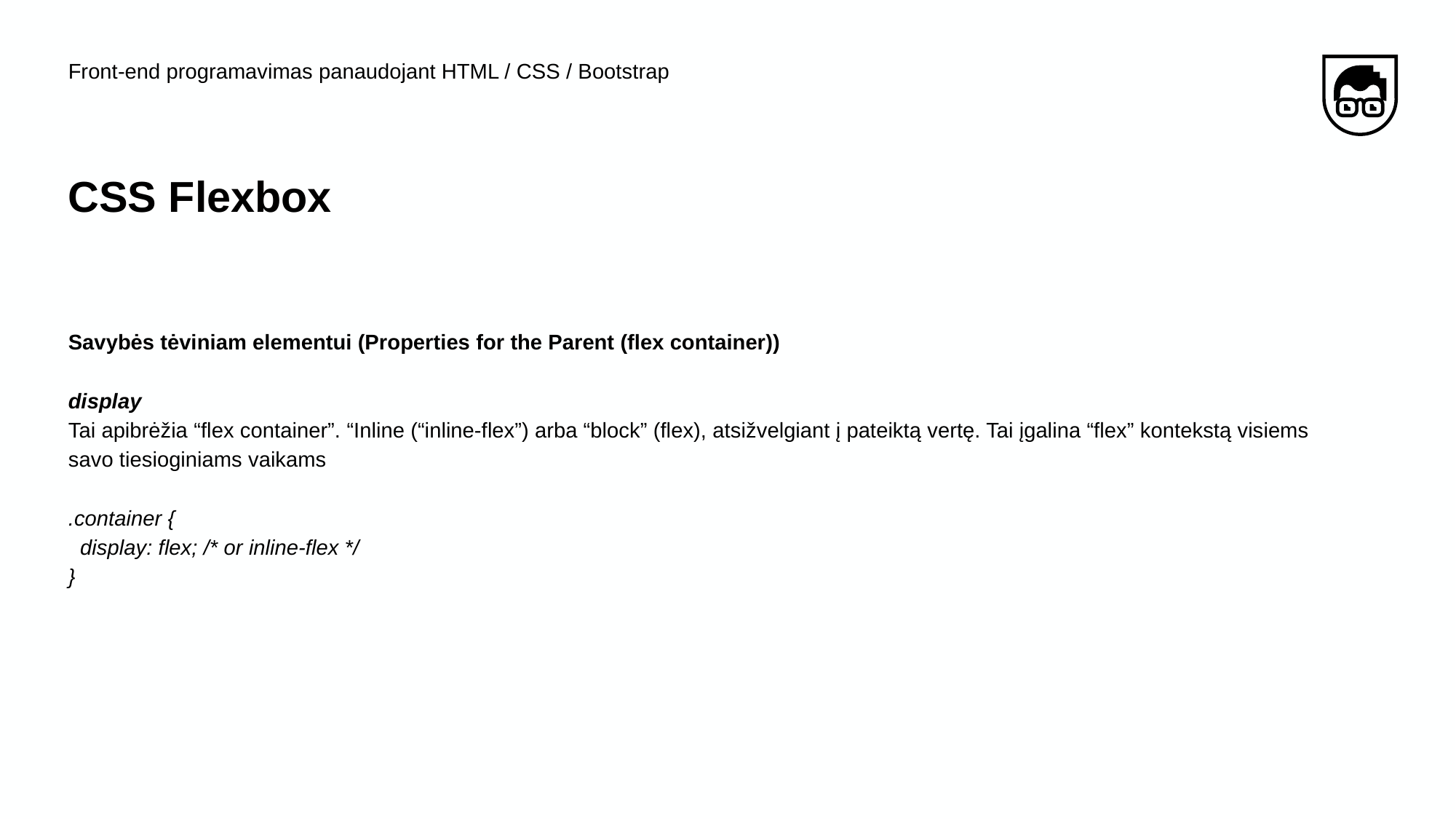

Front-end programavimas panaudojant HTML / CSS / Bootstrap
# CSS Flexbox
Savybės tėviniam elementui (Properties for the Parent (flex container))

display
Tai apibrėžia “flex container”. “Inline (“inline-flex”) arba “block” (flex), atsižvelgiant į pateiktą vertę. Tai įgalina “flex” kontekstą visiems savo tiesioginiams vaikams

.container {
  display: flex; /* or inline-flex */
}